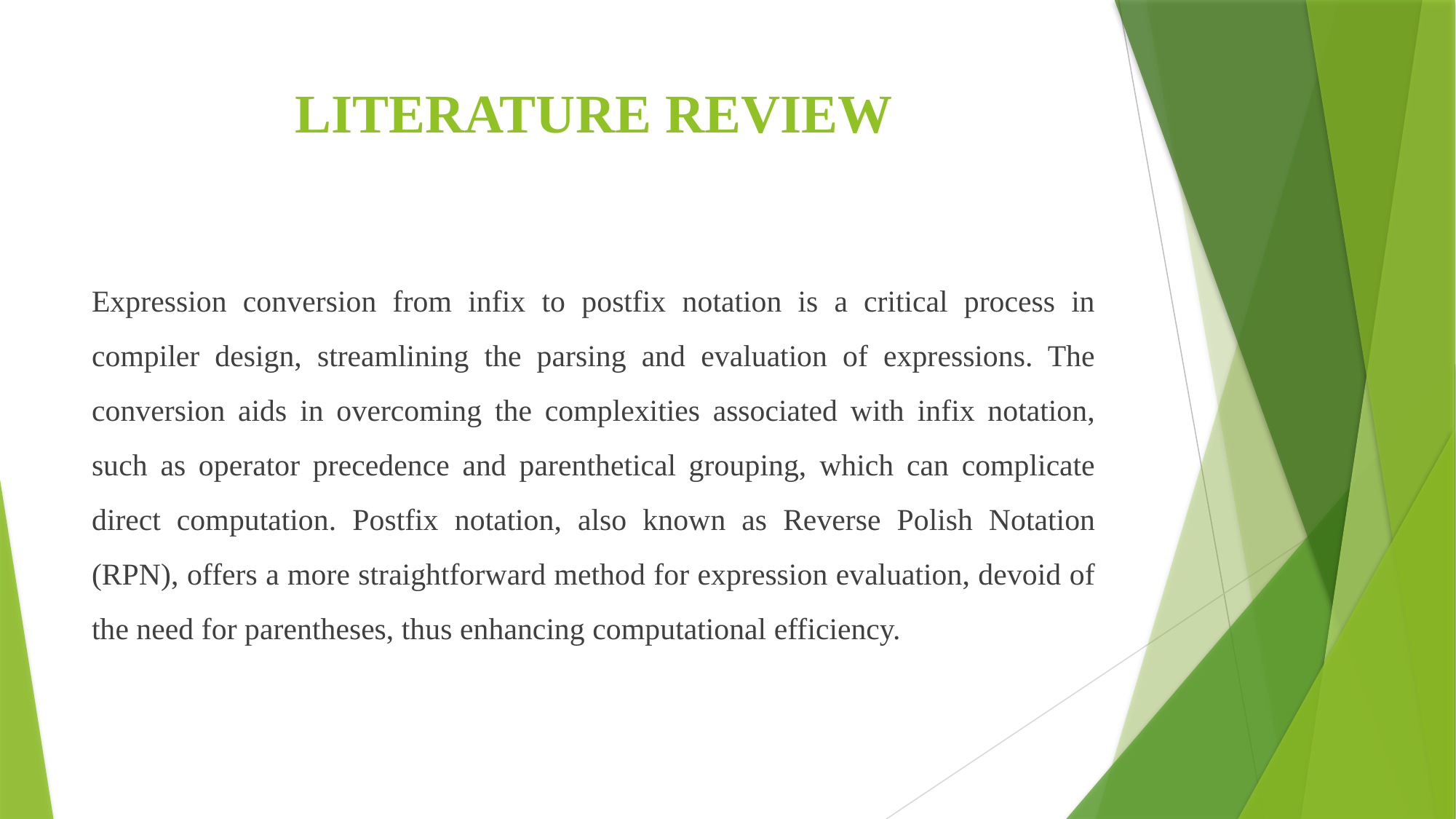

# LITERATURE REVIEW
Expression conversion from infix to postfix notation is a critical process in compiler design, streamlining the parsing and evaluation of expressions. The conversion aids in overcoming the complexities associated with infix notation, such as operator precedence and parenthetical grouping, which can complicate direct computation. Postfix notation, also known as Reverse Polish Notation (RPN), offers a more straightforward method for expression evaluation, devoid of the need for parentheses, thus enhancing computational efficiency.